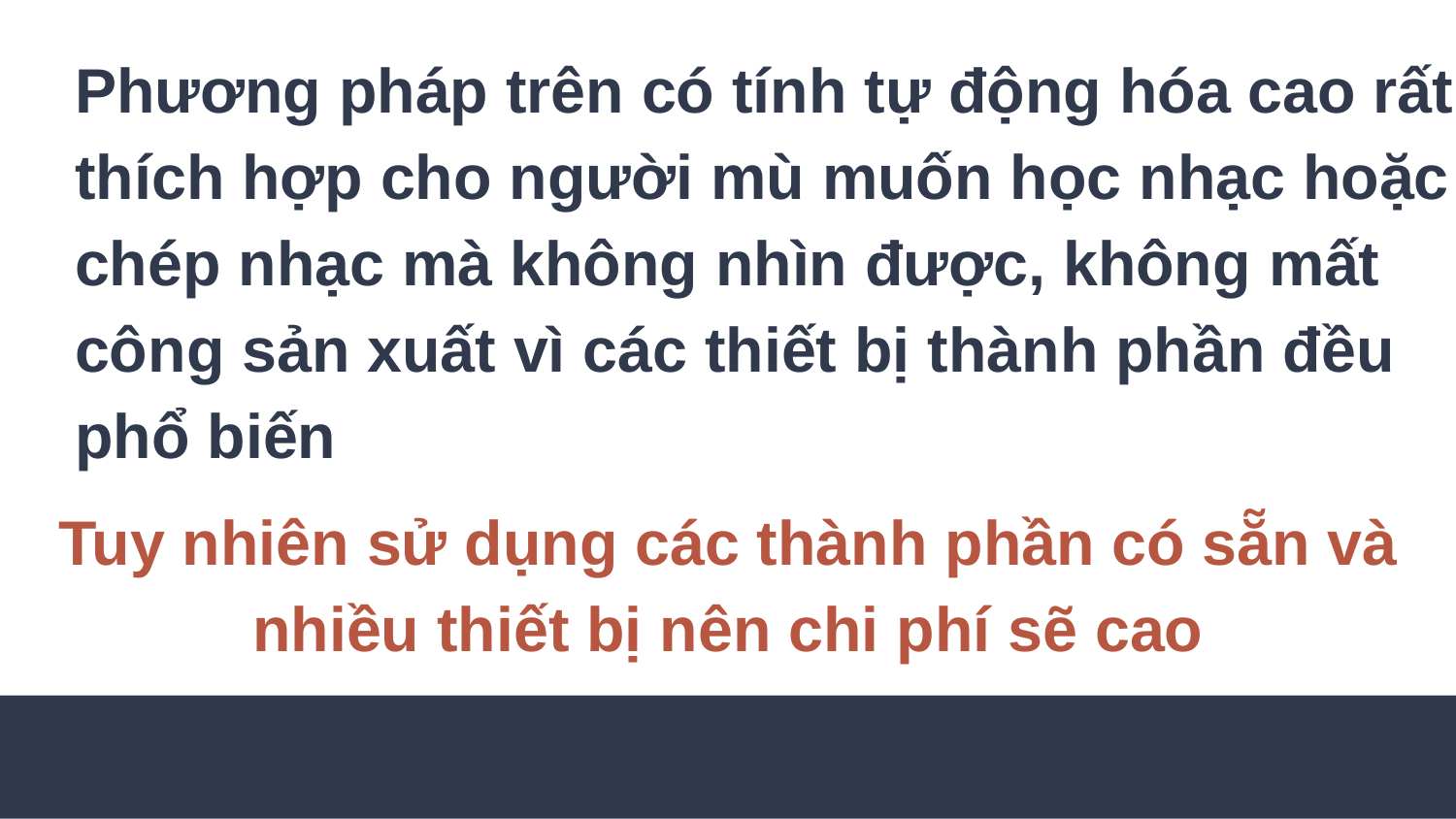

Phương pháp trên có tính tự động hóa cao rất thích hợp cho người mù muốn học nhạc hoặc chép nhạc mà không nhìn được, không mất công sản xuất vì các thiết bị thành phần đều phổ biến
Tuy nhiên sử dụng các thành phần có sẵn và nhiều thiết bị nên chi phí sẽ cao